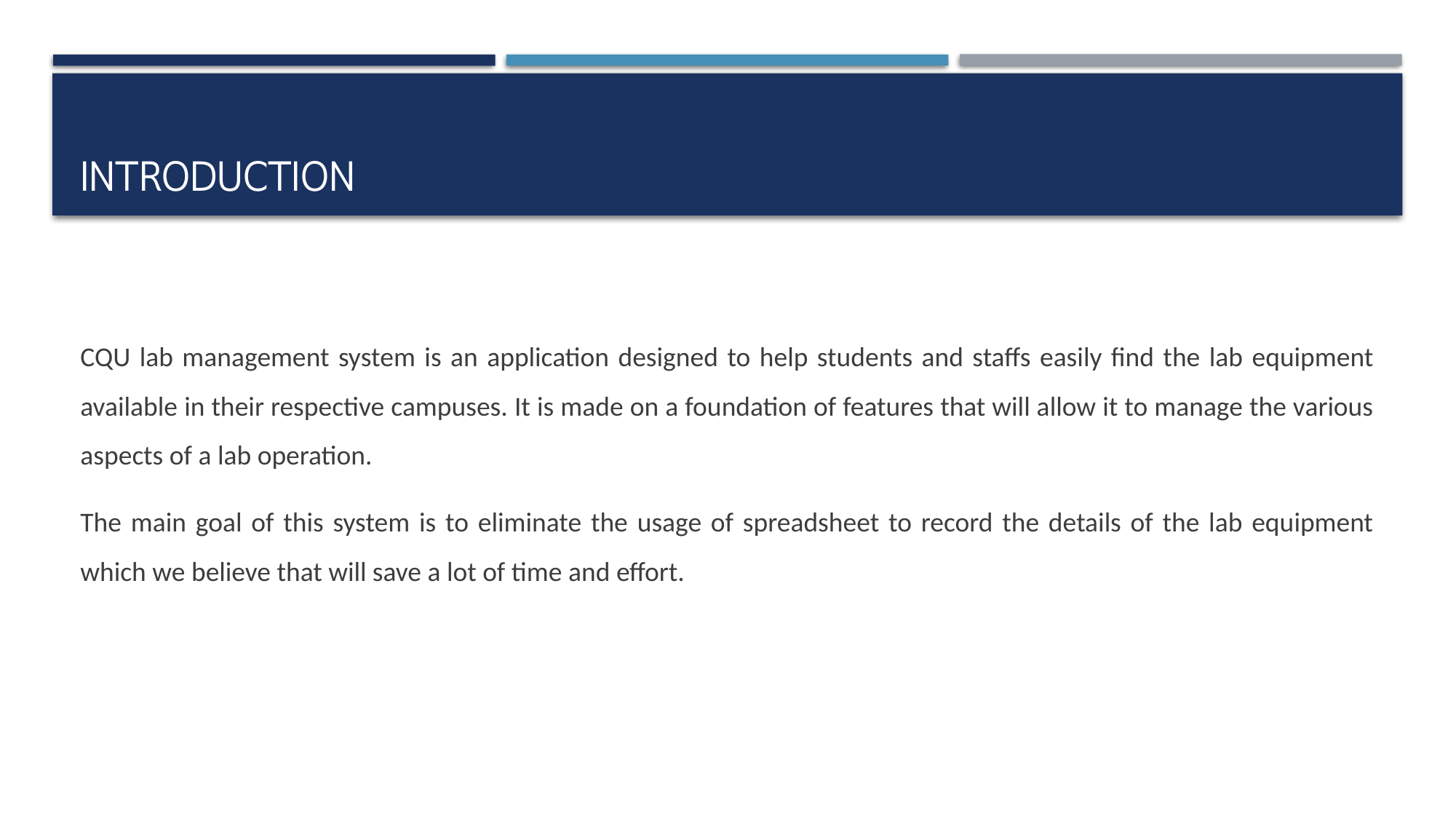

# introduction
CQU lab management system is an application designed to help students and staffs easily find the lab equipment available in their respective campuses. It is made on a foundation of features that will allow it to manage the various aspects of a lab operation.
The main goal of this system is to eliminate the usage of spreadsheet to record the details of the lab equipment which we believe that will save a lot of time and effort.